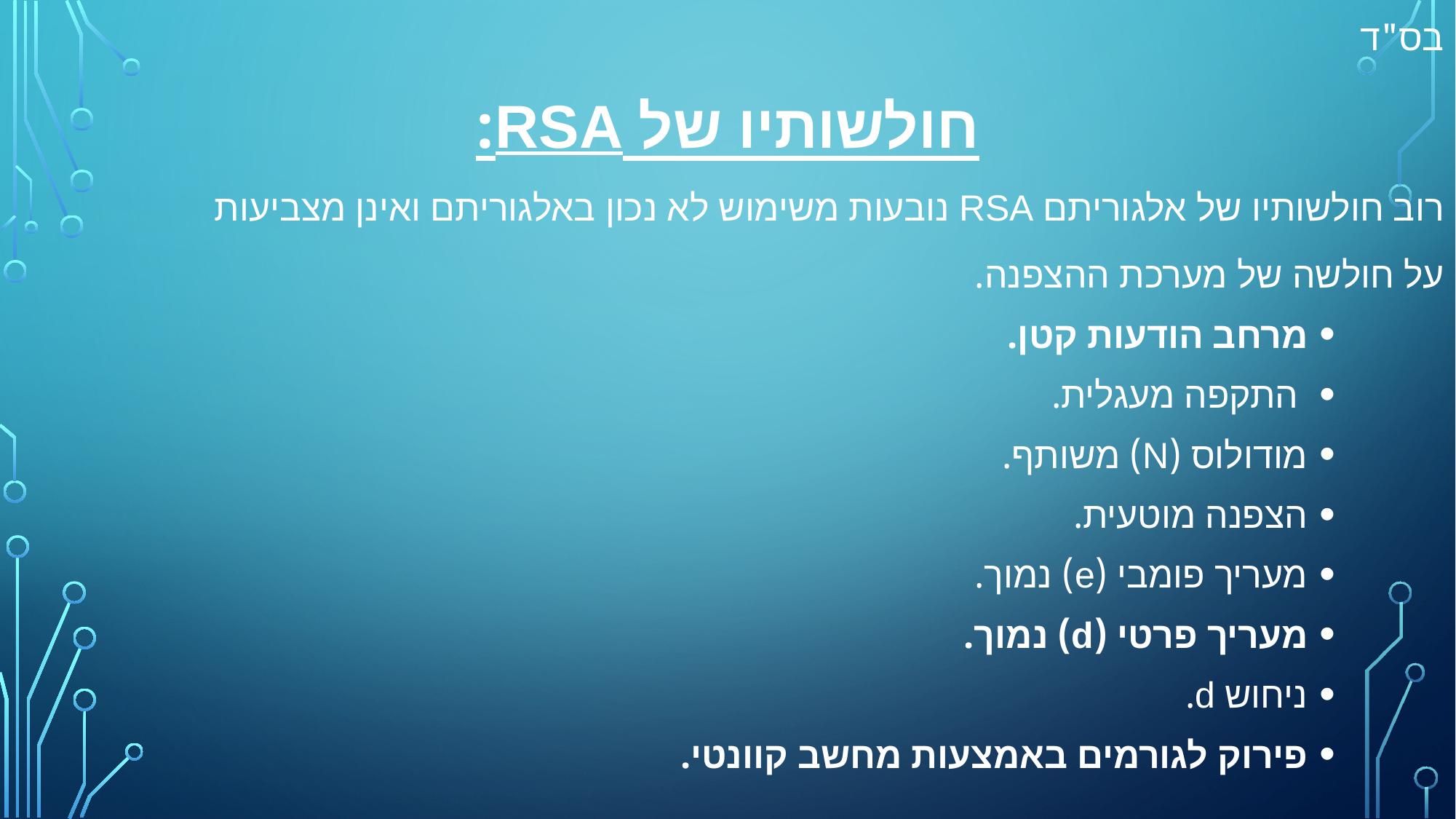

בס"ד
חולשותיו של RSA:
	רוב חולשותיו של אלגוריתם RSA נובעות משימוש לא נכון באלגוריתם ואינן מצביעות
	על חולשה של מערכת ההצפנה.
מרחב הודעות קטן.
 התקפה מעגלית.
מודולוס (N) משותף.
הצפנה מוטעית.
מעריך פומבי (e) נמוך.
מעריך פרטי (d) נמוך.
ניחוש d.
פירוק לגורמים באמצעות מחשב קוונטי.